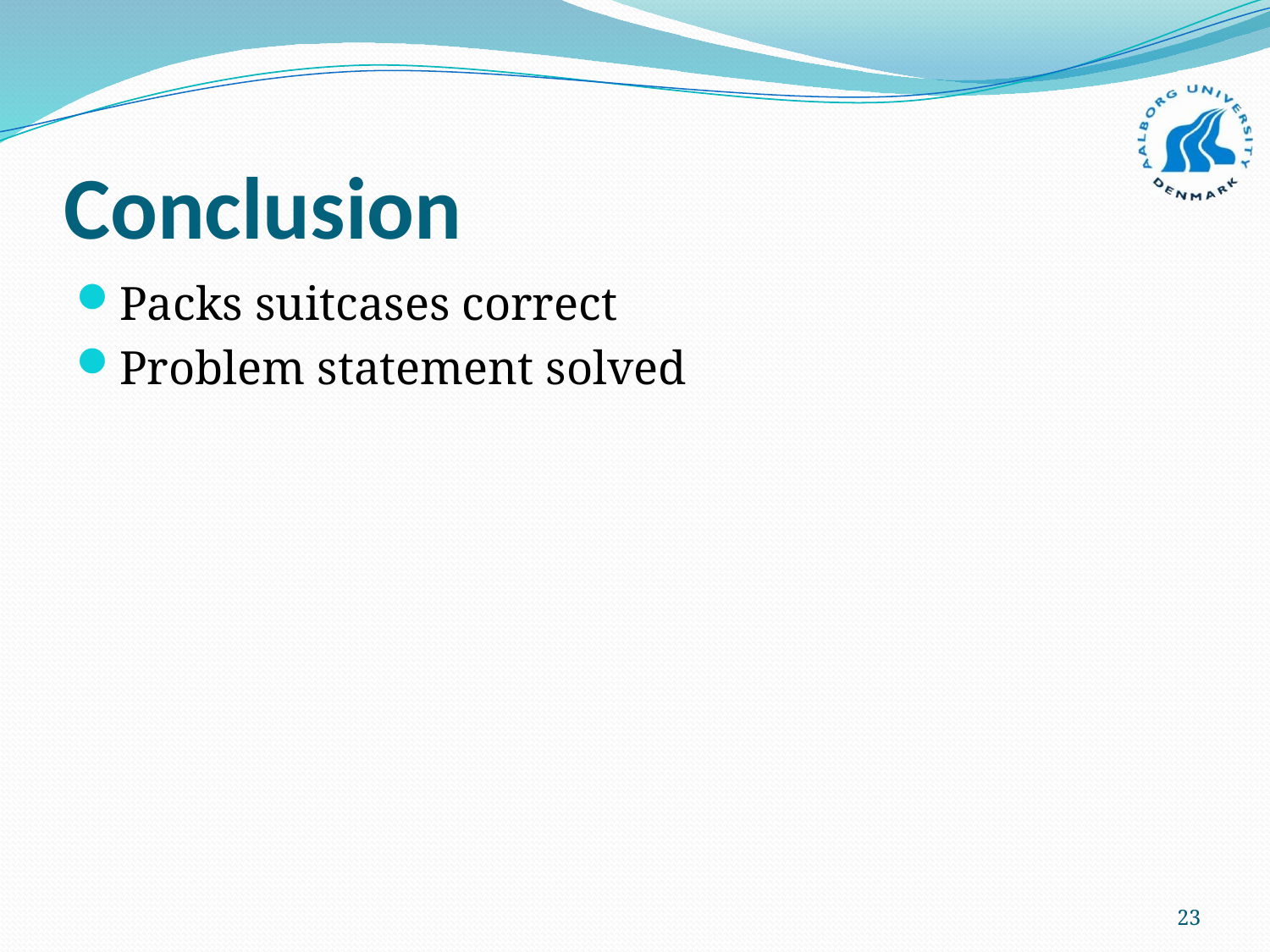

# Conclusion
Packs suitcases correct
Problem statement solved
23